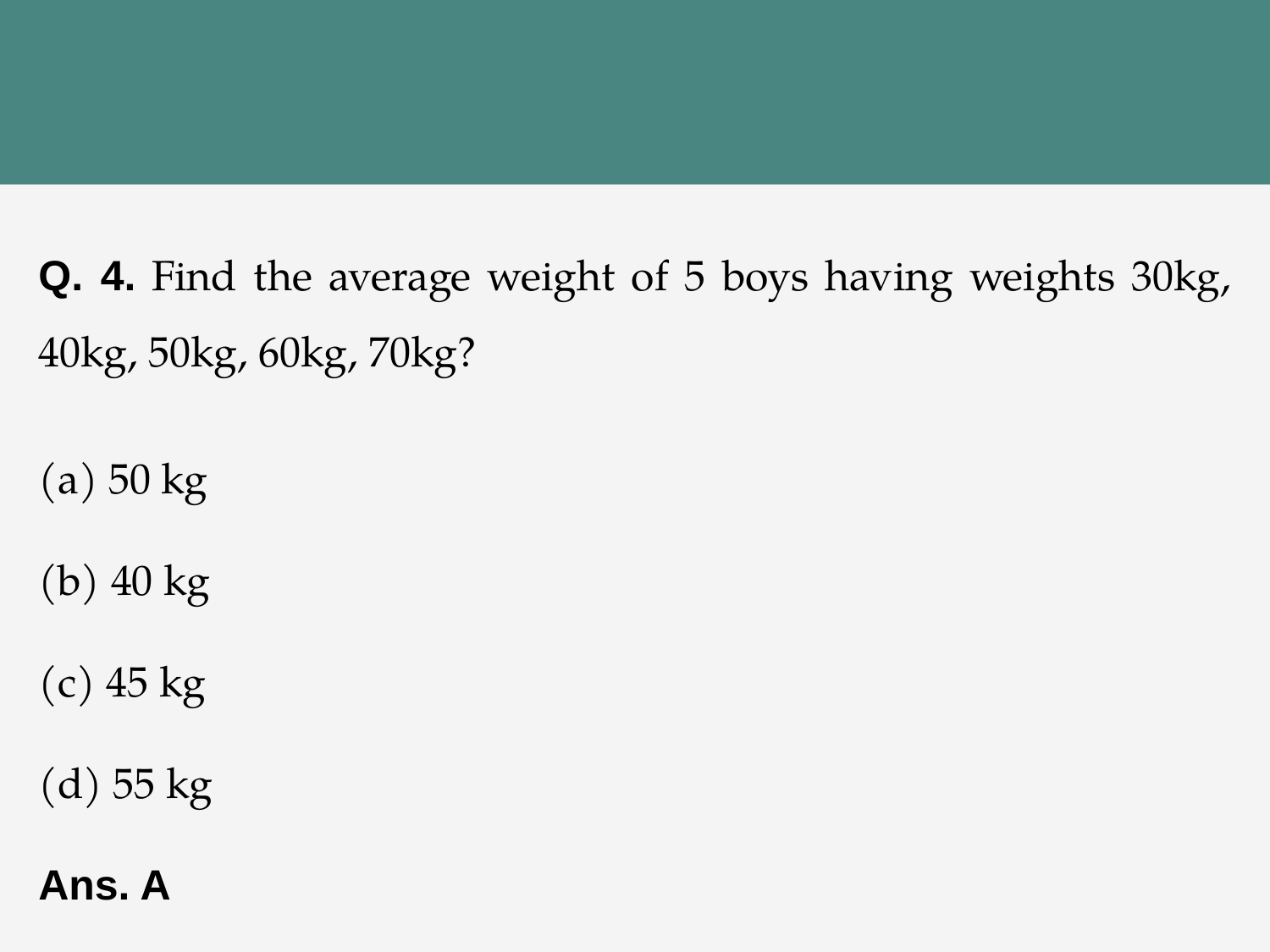

Q. 4. Find the average weight of 5 boys having weights 30kg, 40kg, 50kg, 60kg, 70kg?

 50 kg

 40 kg

 45 kg

 55 kg

Ans. A